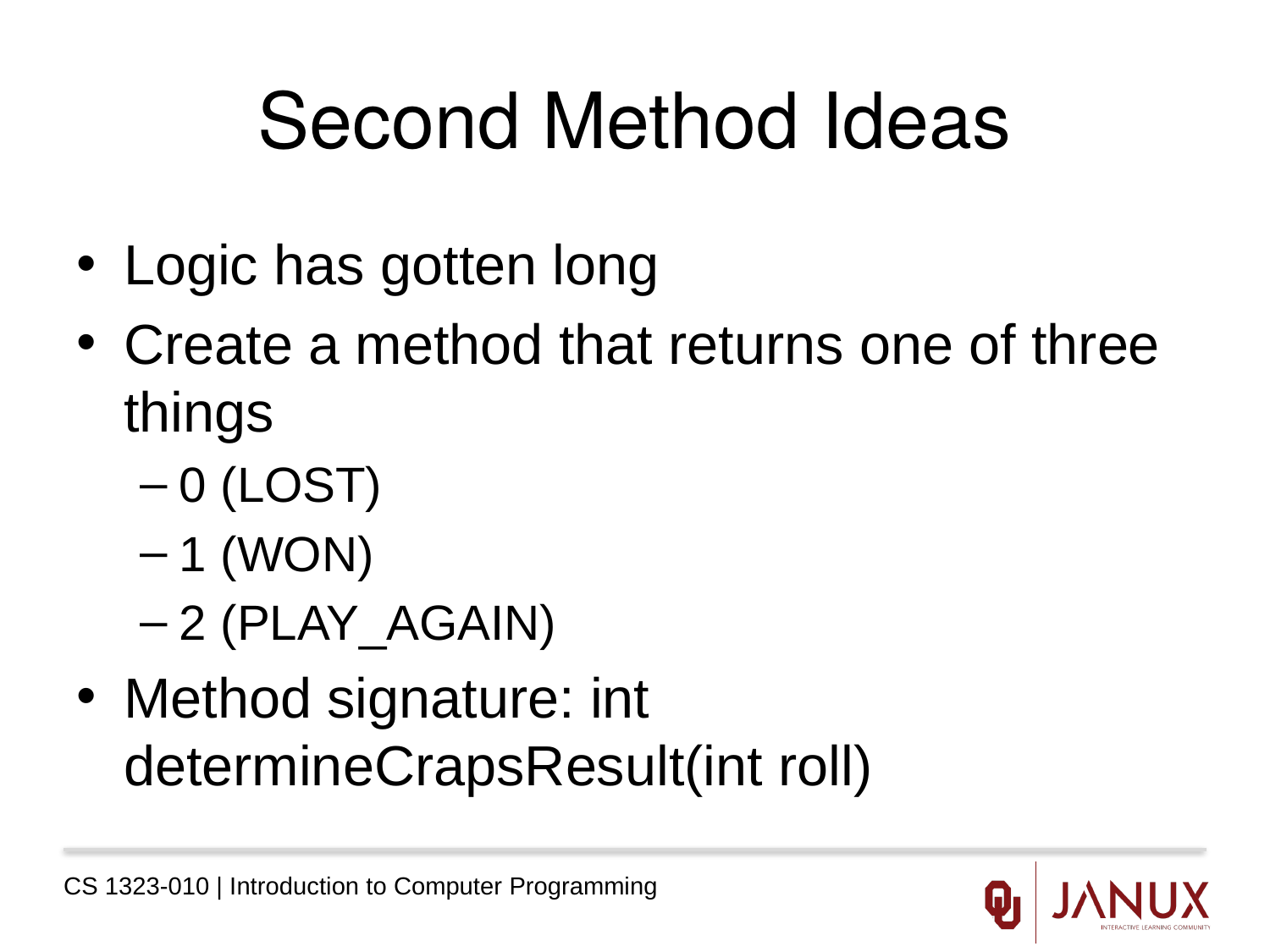

# Second Method Ideas
Logic has gotten long
Create a method that returns one of three things
0 (LOST)
1 (WON)
2 (PLAY_AGAIN)
Method signature: int determineCrapsResult(int roll)